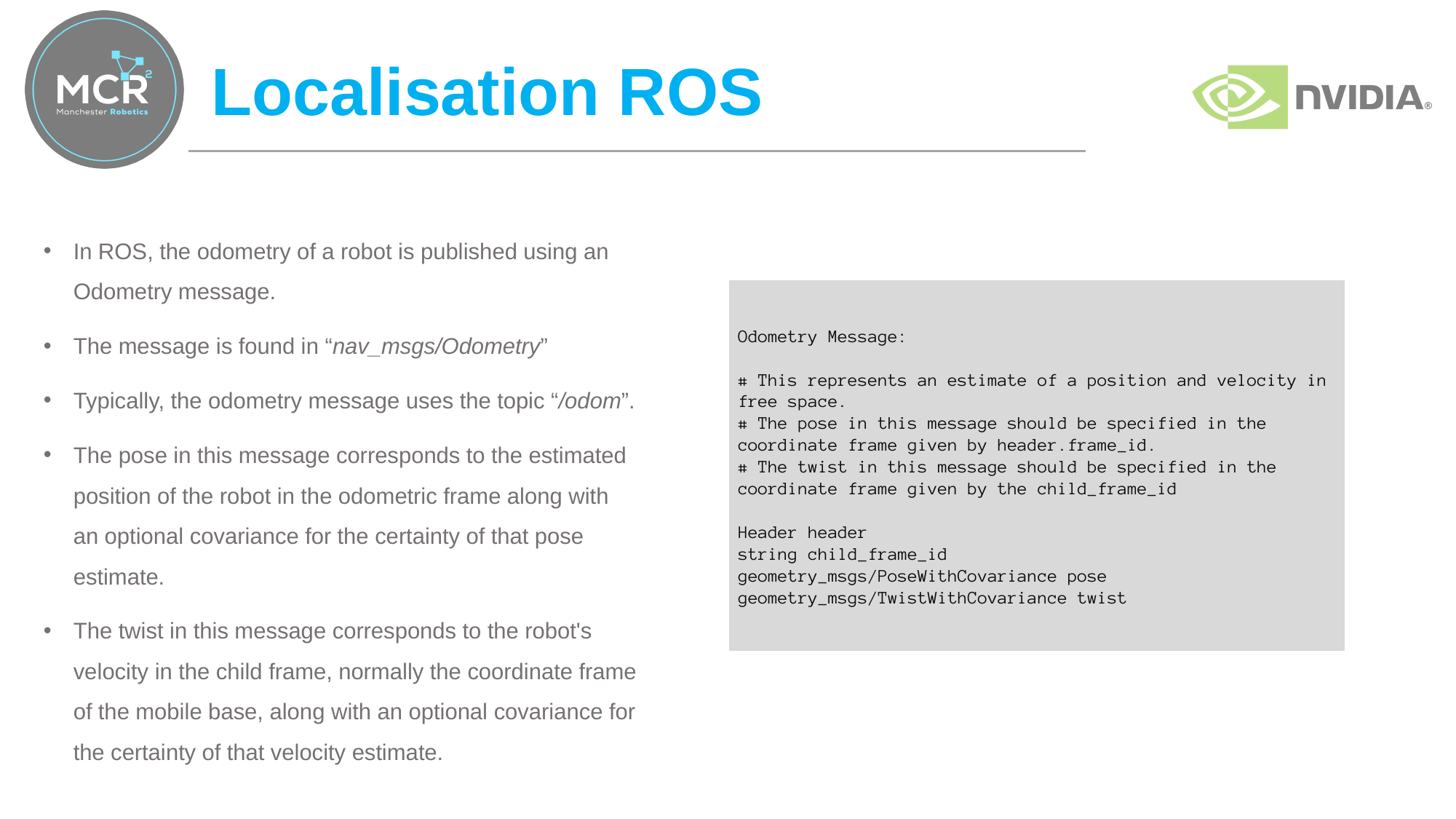

# Localisation ROS
In ROS, the odometry of a robot is published using an Odometry message.
The message is found in “nav_msgs/Odometry”
Typically, the odometry message uses the topic “/odom”.
The pose in this message corresponds to the estimated position of the robot in the odometric frame along with an optional covariance for the certainty of that pose estimate.
The twist in this message corresponds to the robot's velocity in the child frame, normally the coordinate frame of the mobile base, along with an optional covariance for the certainty of that velocity estimate.

Odometry Message:

# This represents an estimate of a position and velocity in free space.
# The pose in this message should be specified in the coordinate frame given by header.frame_id.
# The twist in this message should be specified in the coordinate frame given by the child_frame_id

Header header
string child_frame_id
geometry_msgs/PoseWithCovariance pose
geometry_msgs/TwistWithCovariance twist